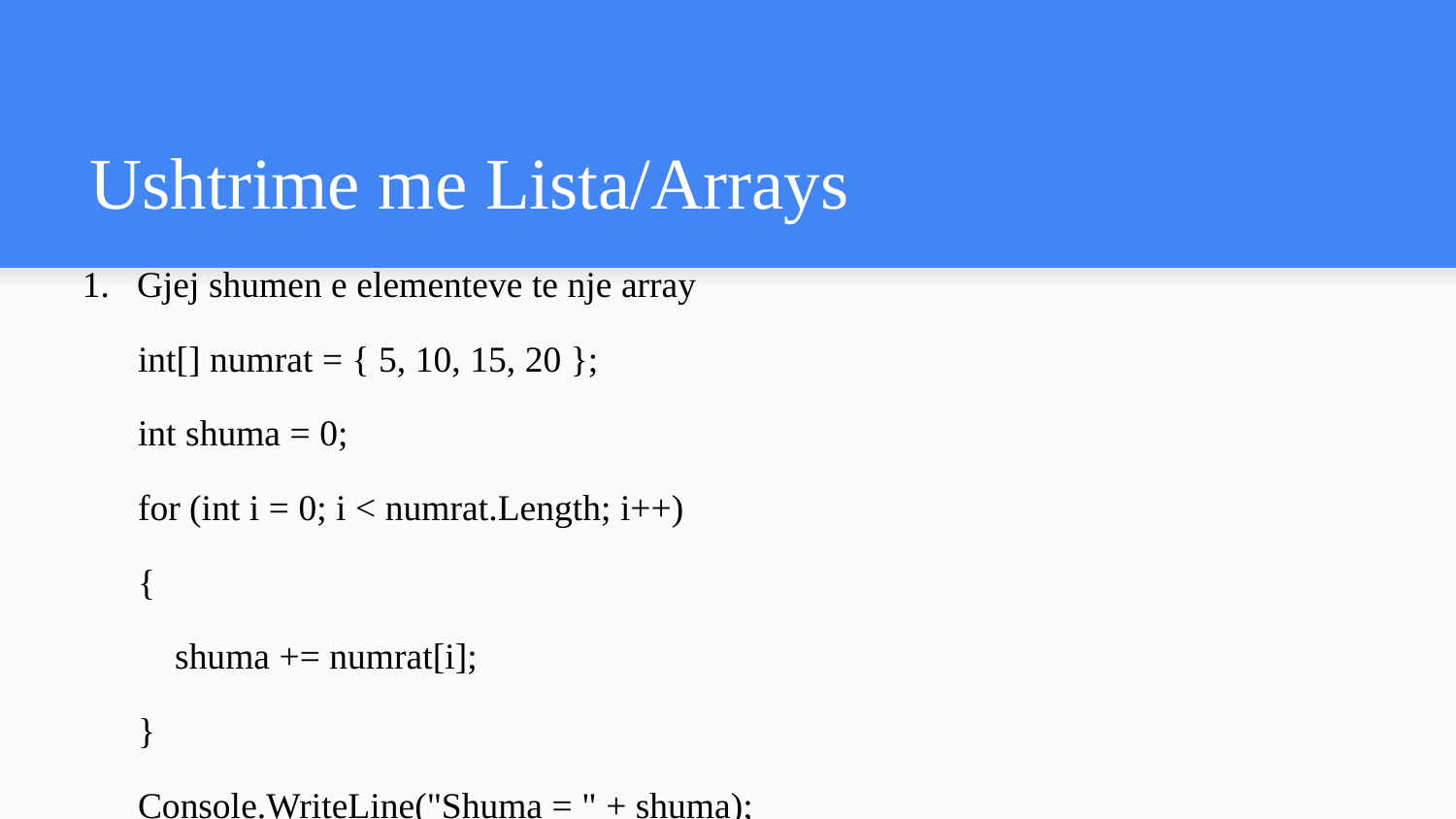

# Ushtrime me Lista/Arrays
Gjej shumen e elementeve te nje array
        int[] numrat = { 5, 10, 15, 20 };
        int shuma = 0;
        for (int i = 0; i < numrat.Length; i++)
        {
            shuma += numrat[i];
        }
        Console.WriteLine("Shuma = " + shuma);